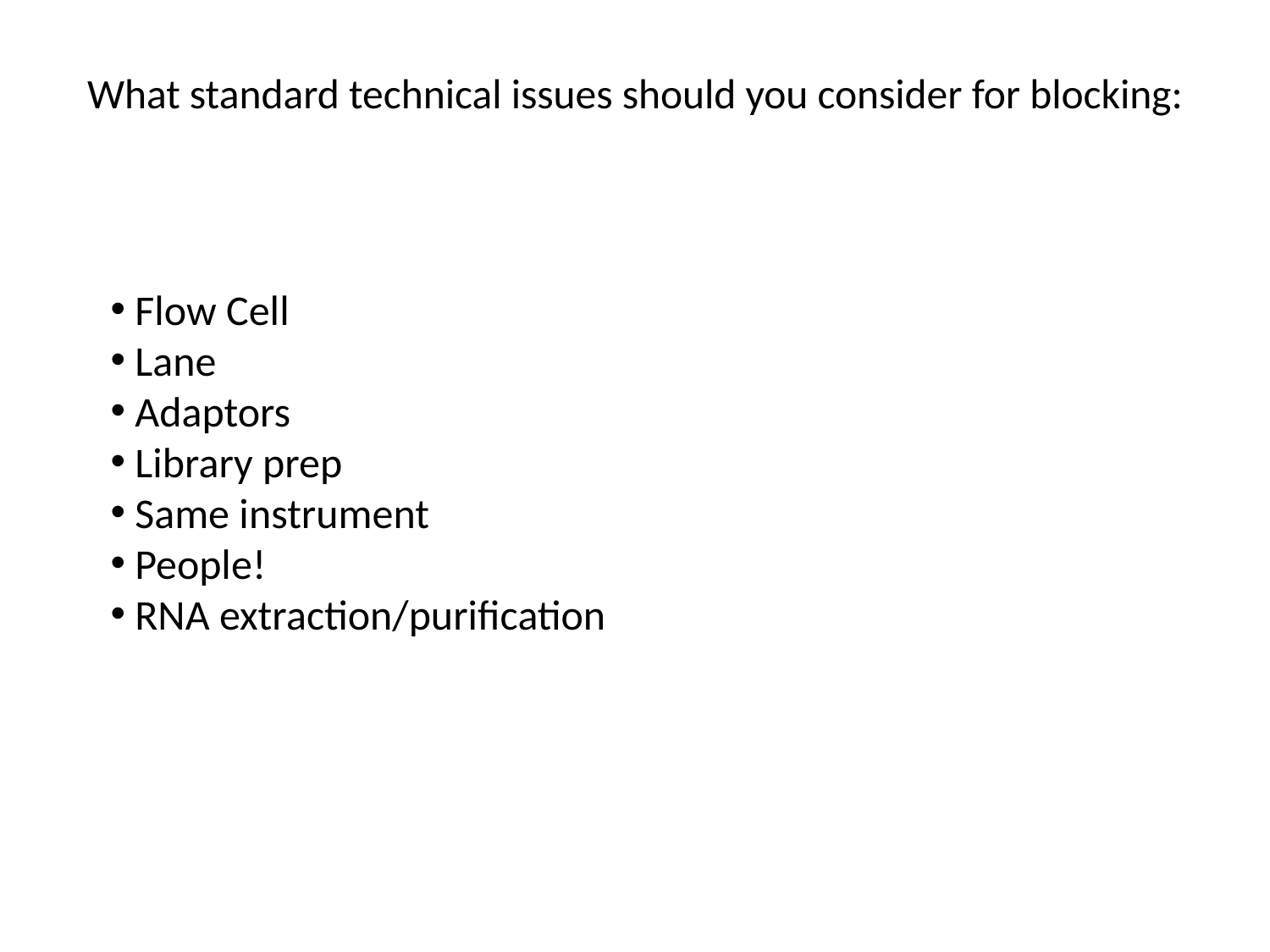

# What standard technical issues should you consider for blocking:
 Flow Cell
 Lane
 Adaptors
 Library prep
 Same instrument
 People!
 RNA extraction/purification